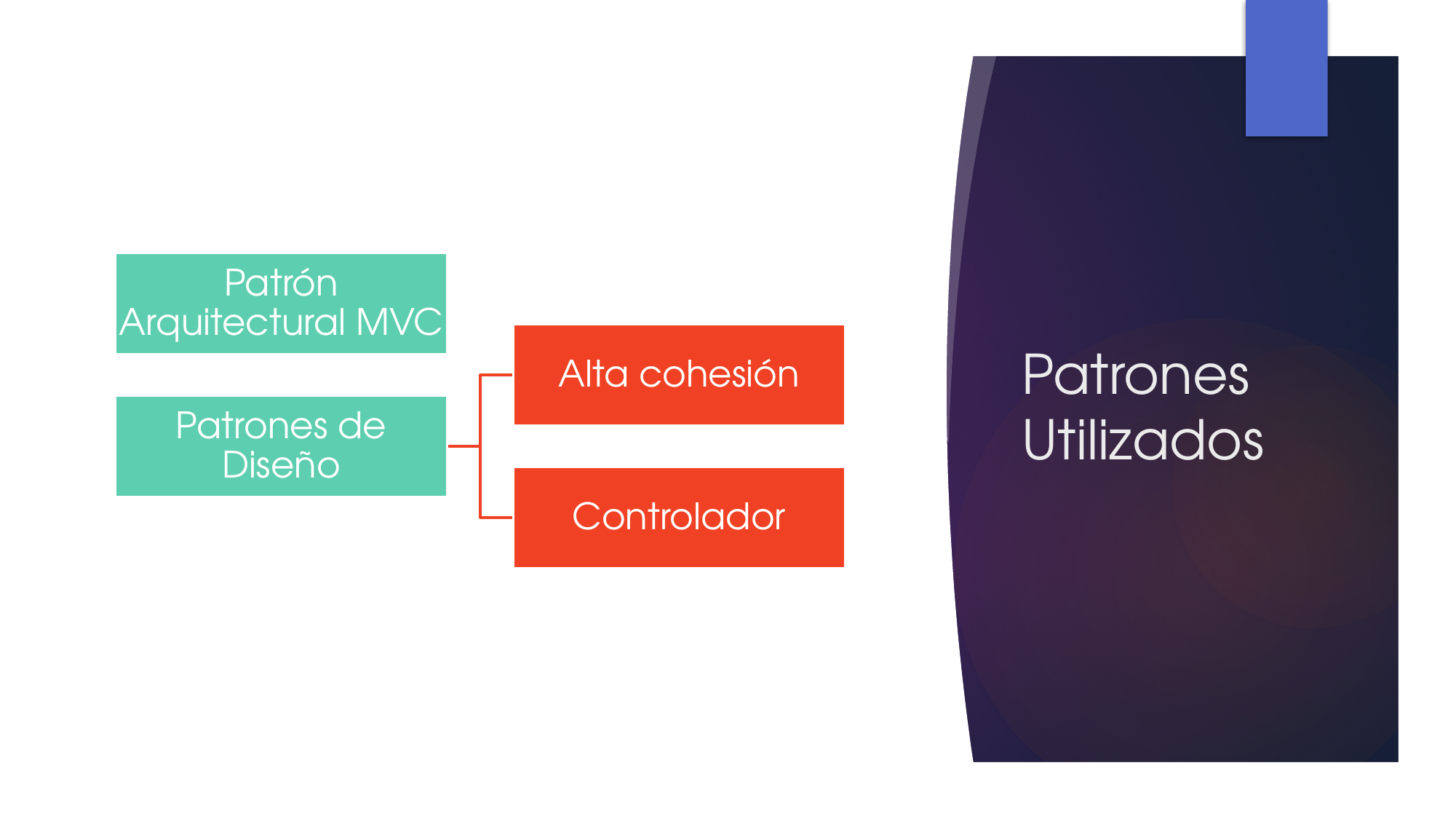

Patrón Arquitectural MVC
Patrones de Diseño
Alta cohesión
Controlador
# Patrones Utilizados